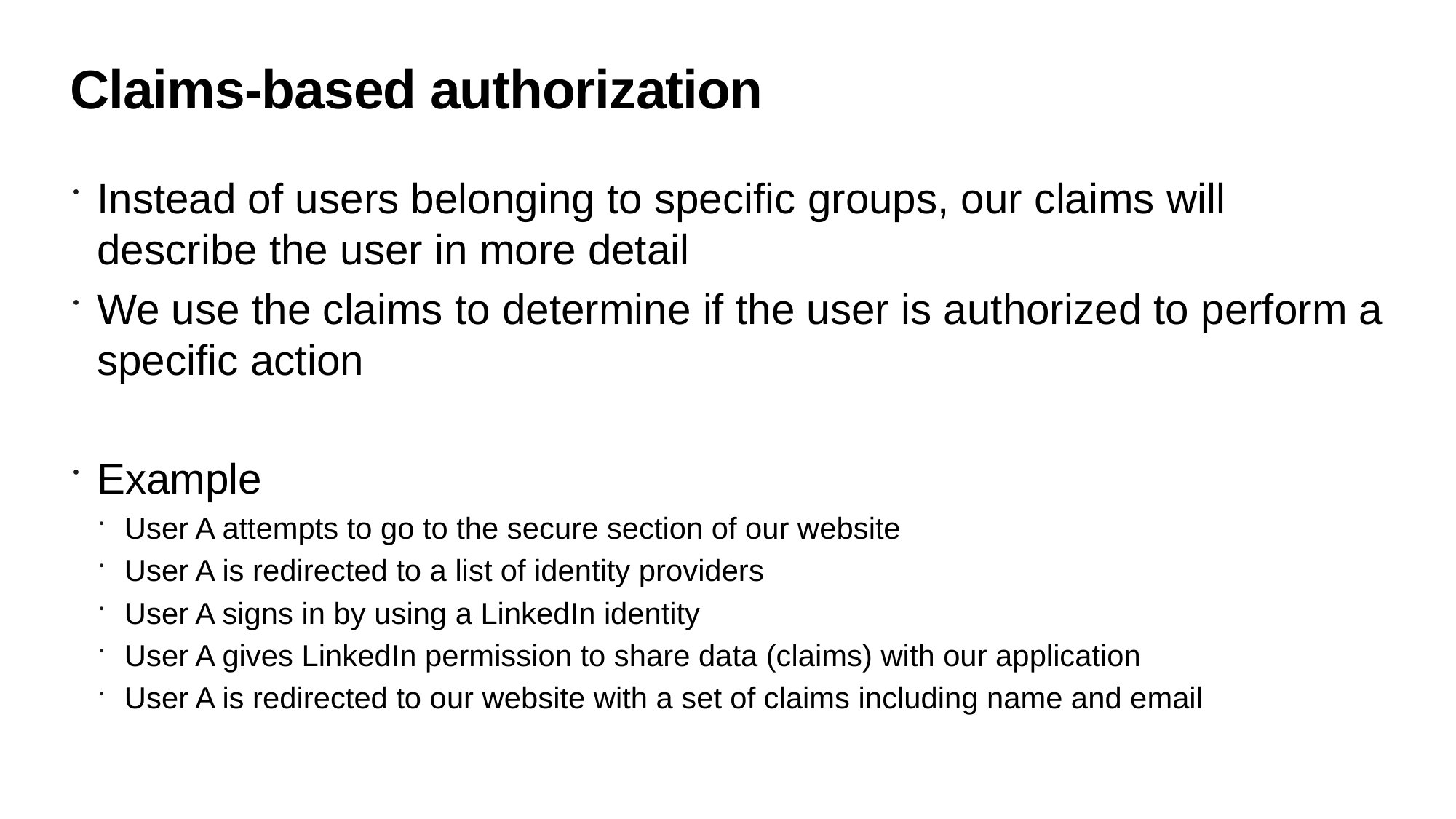

# Claims-based authorization
Instead of users belonging to specific groups, our claims will describe the user in more detail
We use the claims to determine if the user is authorized to perform a specific action

Example
User A attempts to go to the secure section of our website
User A is redirected to a list of identity providers
User A signs in by using a LinkedIn identity
User A gives LinkedIn permission to share data (claims) with our application
User A is redirected to our website with a set of claims including name and email